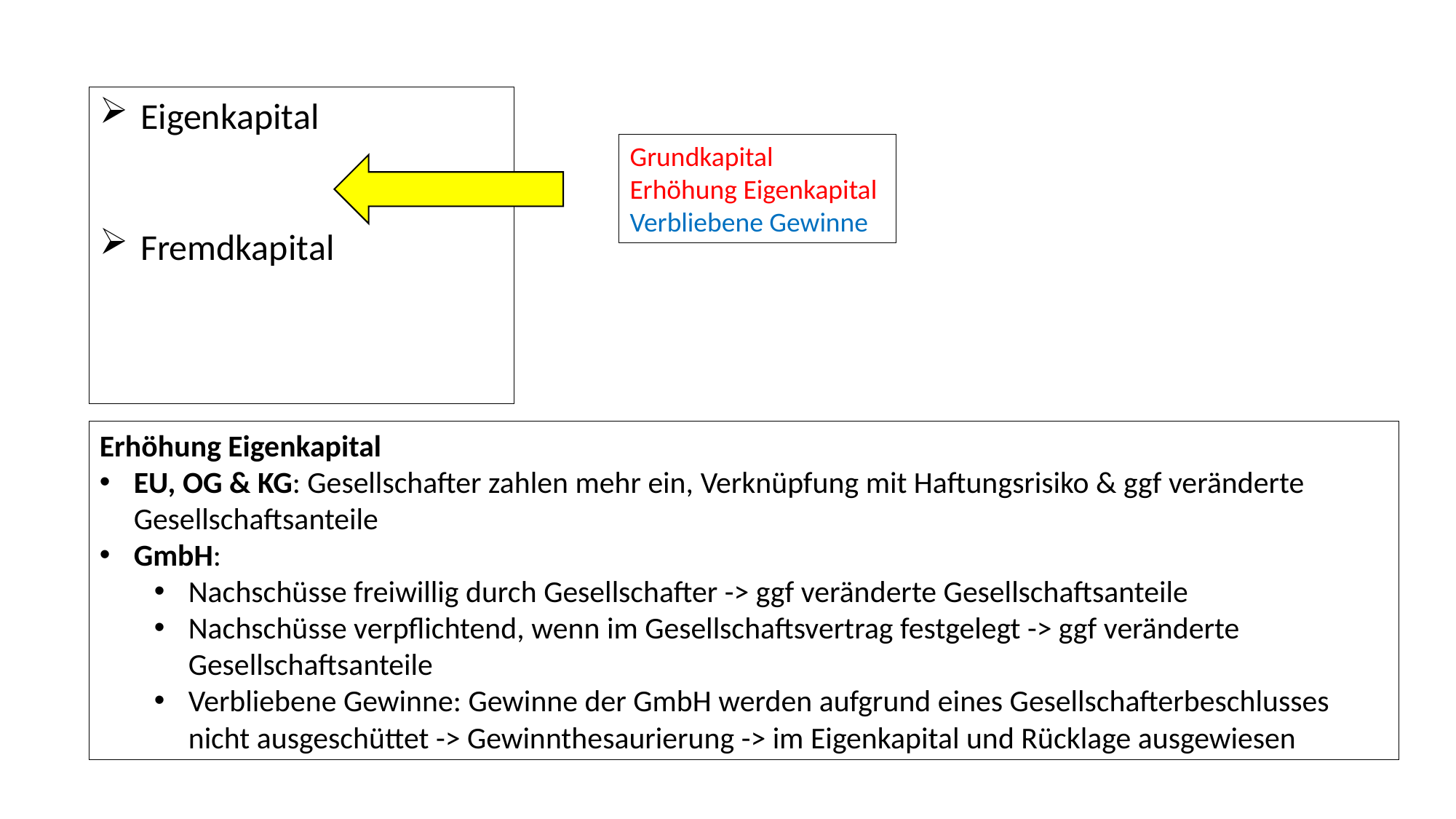

Eigenkapital

Fremdkapital

Grundkapital
Erhöhung Eigenkapital
Verbliebene Gewinne

Erhöhung Eigenkapital
EU, OG & KG: Gesellschafter zahlen mehr ein, Verknüpfung mit Haftungsrisiko & ggf veränderte Gesellschaftsanteile
GmbH:
Nachschüsse freiwillig durch Gesellschafter -> ggf veränderte Gesellschaftsanteile
Nachschüsse verpflichtend, wenn im Gesellschaftsvertrag festgelegt -> ggf veränderte Gesellschaftsanteile
Verbliebene Gewinne: Gewinne der GmbH werden aufgrund eines Gesellschafterbeschlusses nicht ausgeschüttet -> Gewinnthesaurierung -> im Eigenkapital und Rücklage ausgewiesen